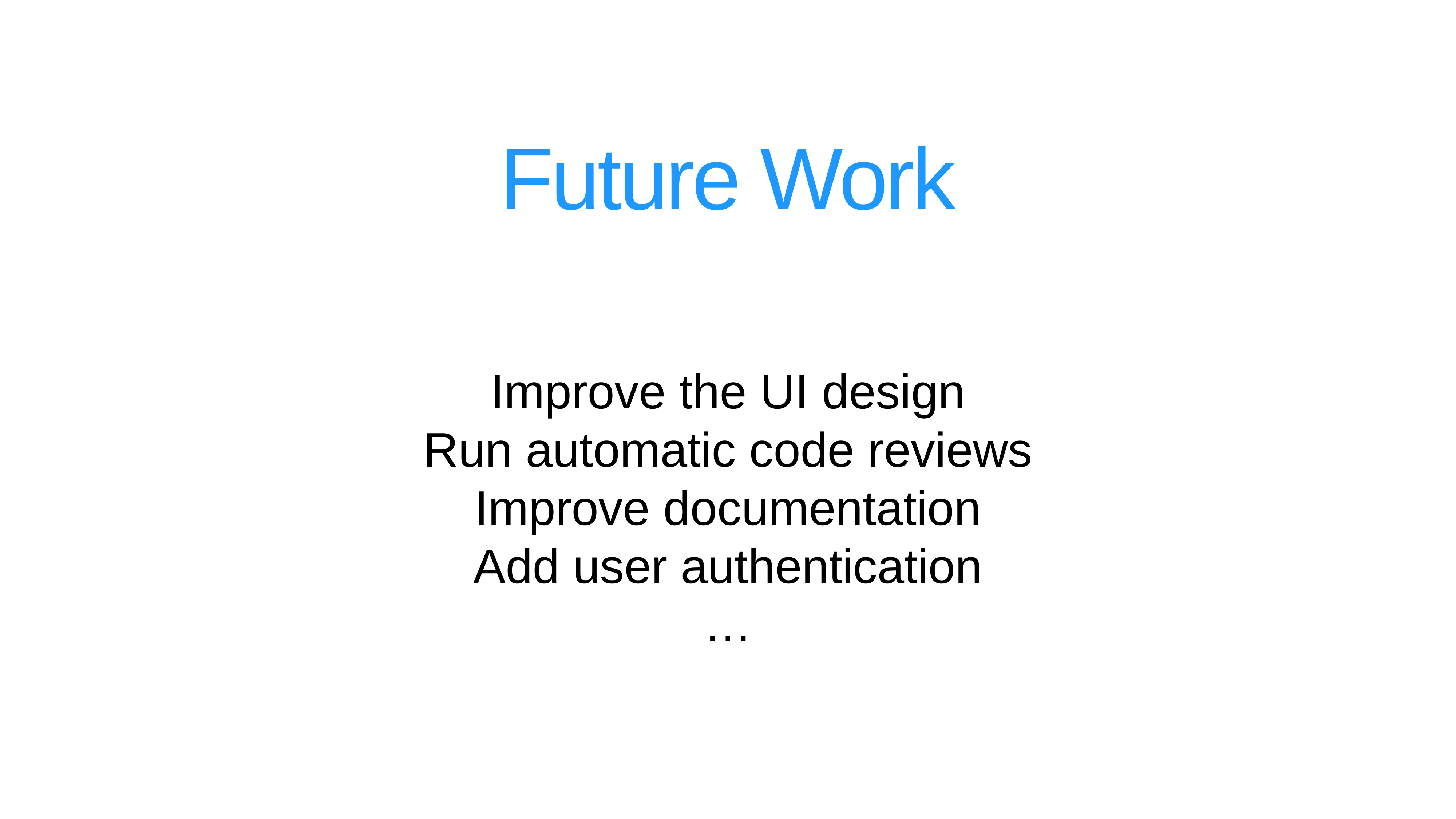

# Future Work
Improve the UI design
Run automatic code reviews
Improve documentation
Add user authentication
…